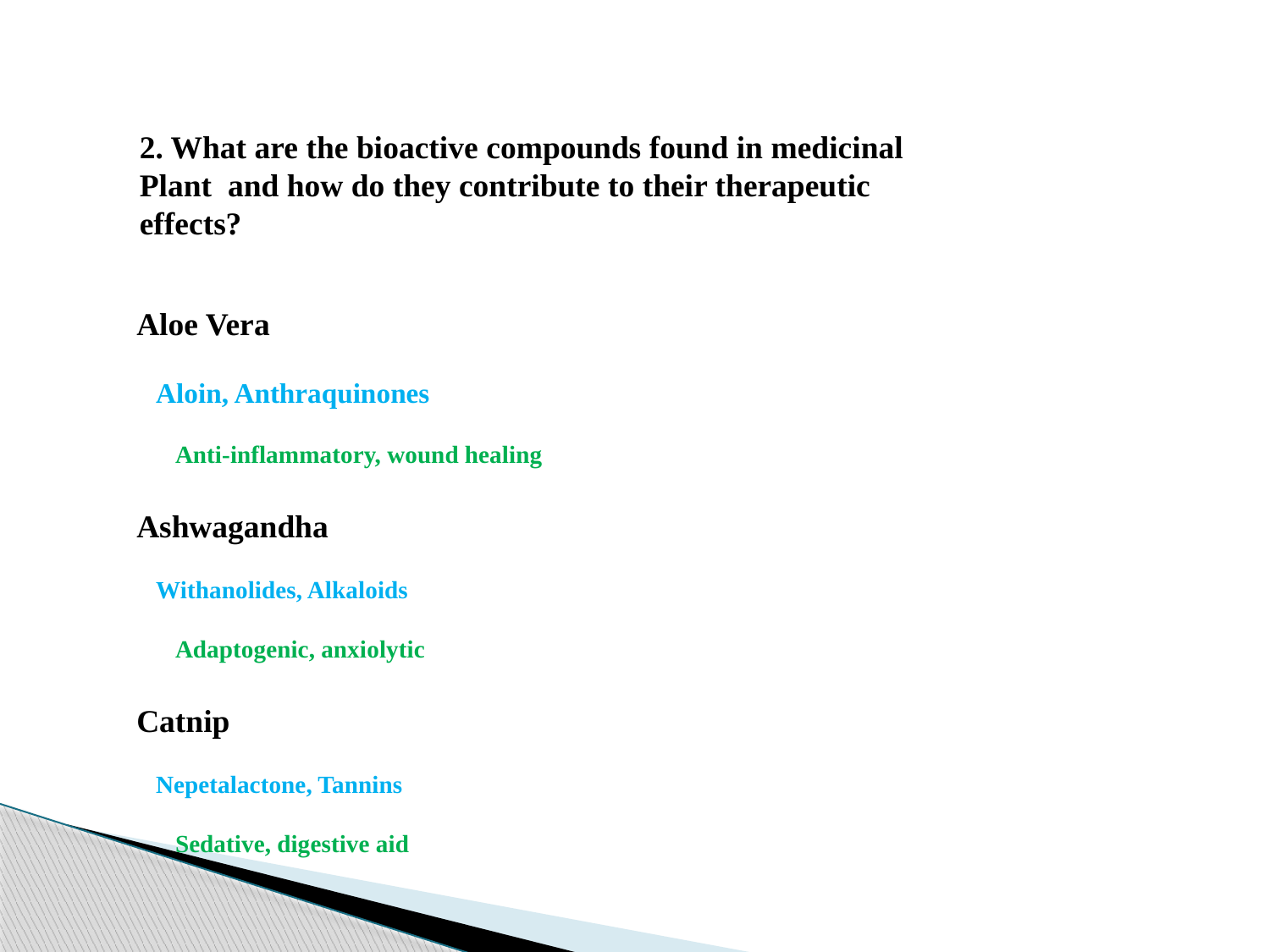

2. What are the bioactive compounds found in medicinal
Plant  and how do they contribute to their therapeutic
effects?

| Aloe Vera |
| --- |
| Aloin, Anthraquinones |
| Anti-inflammatory, wound healing |
| Ashwagandha |
| Withanolides, Alkaloids |
| Adaptogenic, anxiolytic |
| Catnip |
| Nepetalactone, Tannins |
| Sedative, digestive aid |
|  |